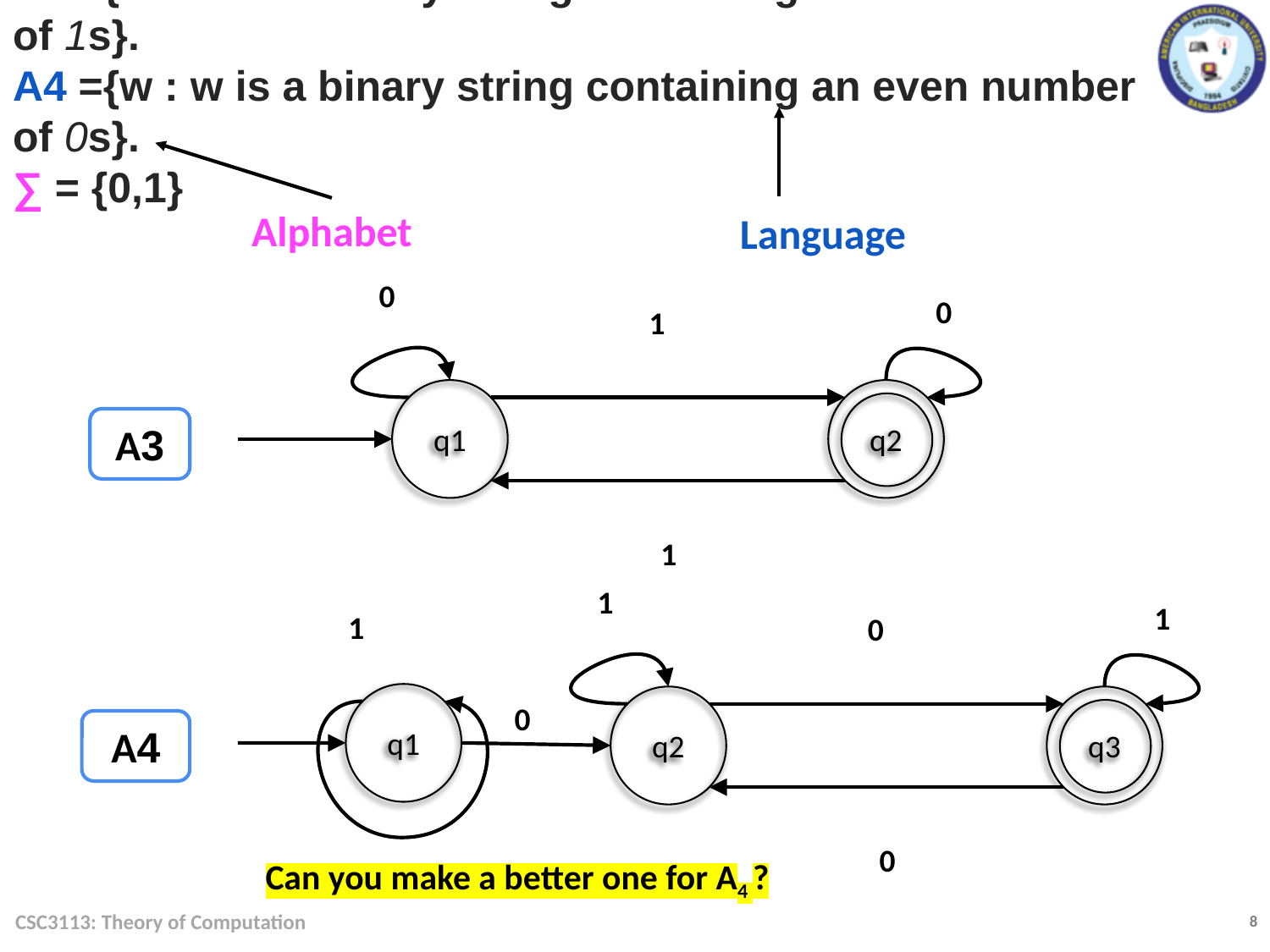

A3 ={w : w is a binary string containing an odd number of 1s}.
A4 ={w : w is a binary string containing an even number of 0s}.
∑ = {0,1}
Alphabet
Language
0
0
1
q1
q2

A3
1
1
1
1
0
q1
q2
q3
0

A4
0
Can you make a better one for A4 ?
CSC3113: Theory of Computation